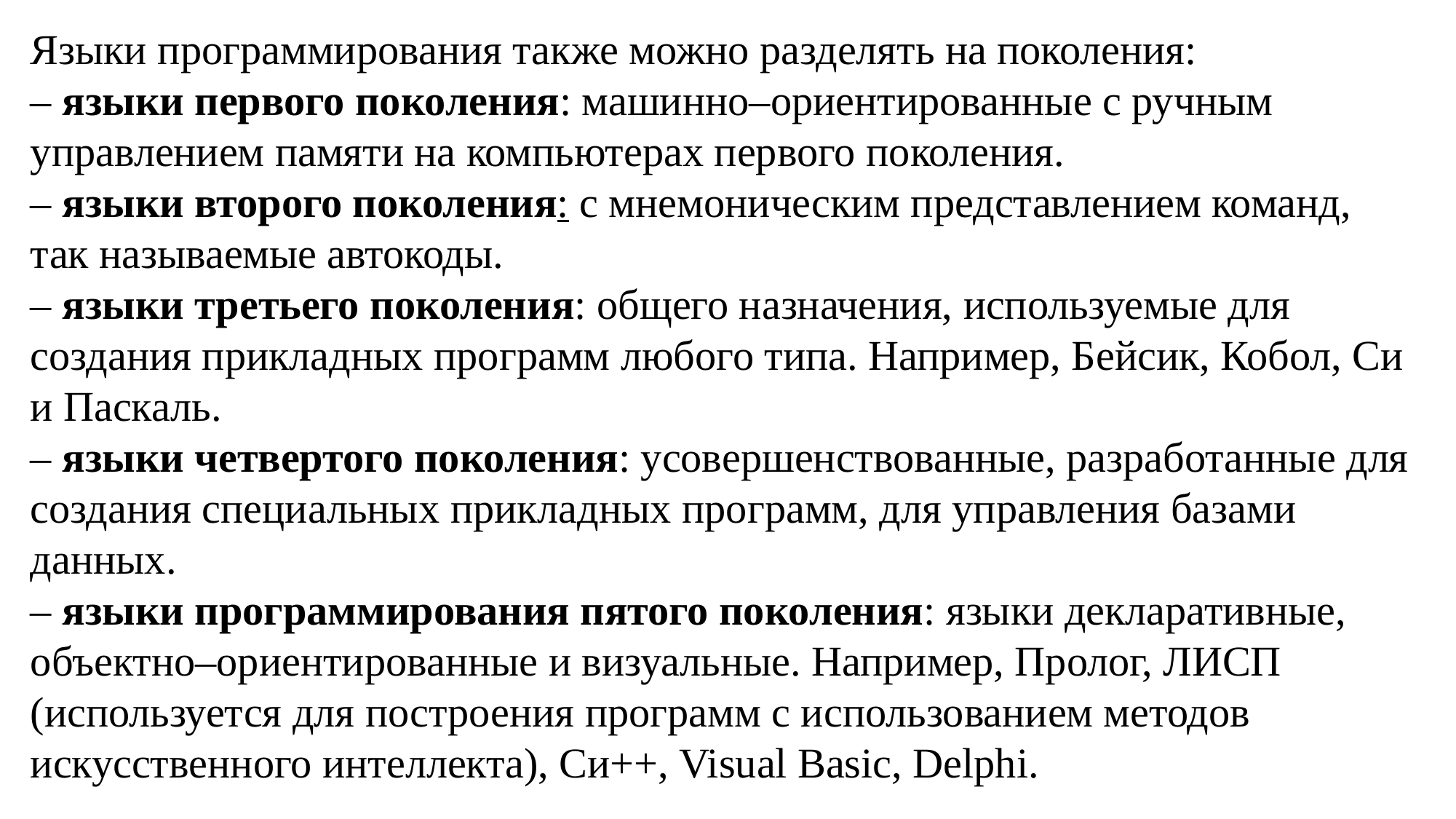

Языки программирования также можно разделять на поколения:
– языки первого поколения: машинно–ориентированные с ручным управлением памяти на компьютерах первого поколения.
– языки второго поколения: с мнемоническим представлением команд, так называемые автокоды.
– языки третьего поколения: общего назначения, используемые для создания прикладных программ любого типа. Например, Бейсик, Кобол, Си и Паскаль.
– языки четвертого поколения: усовершенствованные, разработанные для создания специальных прикладных программ, для управления базами данных.
– языки программирования пятого поколения: языки декларативные, объектно–ориентированные и визуальные. Например, Пролог, ЛИСП (используется для построения программ с использованием методов искусственного интеллекта), Си++, Visual Basic, Delphi.